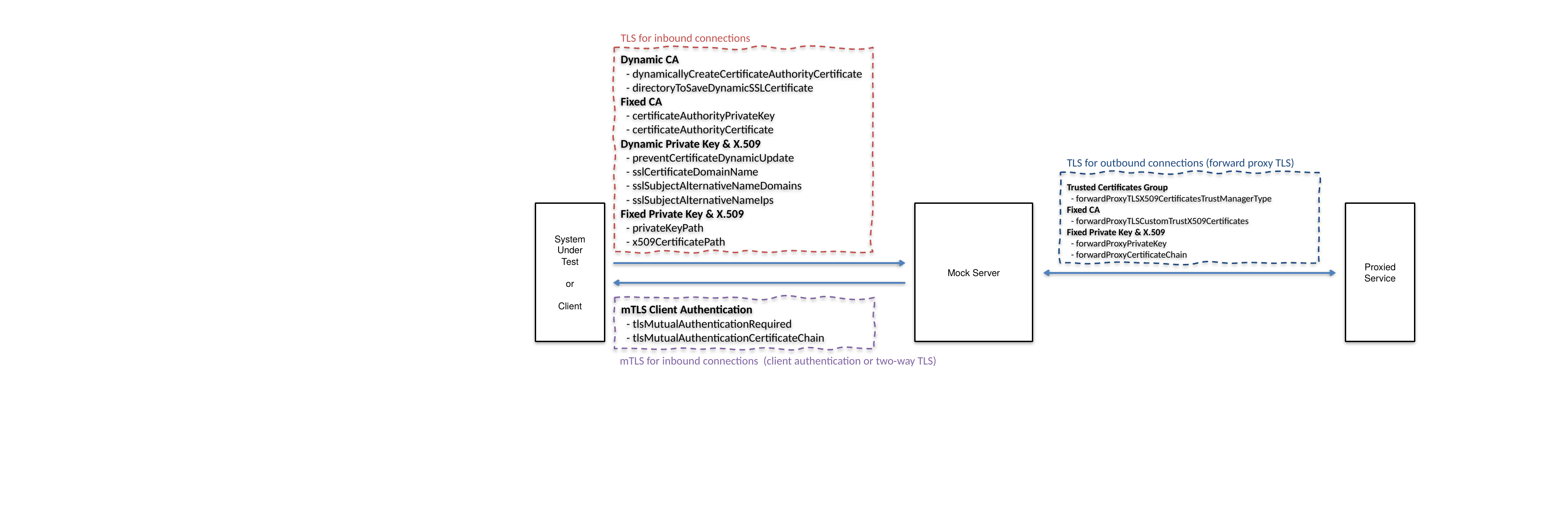

TLS for inbound connections
Dynamic CA
  - dynamicallyCreateCertificateAuthorityCertificate
  - directoryToSaveDynamicSSLCertificate
Fixed CA
  - certificateAuthorityPrivateKey
  - certificateAuthorityCertificate
Dynamic Private Key & X.509
  - preventCertificateDynamicUpdate
  - sslCertificateDomainName
  - sslSubjectAlternativeNameDomains
  - sslSubjectAlternativeNameIps
Fixed Private Key & X.509
  - privateKeyPath
  - x509CertificatePath
MockServer
Certificate Authority
X.509 & Private Key
Signed By
TLS for outbound connections (forward proxy TLS)
3. Generates
X.509
Trusted Certificates Group
  - forwardProxyTLSX509CertificatesTrustManagerType
Fixed CA
  - forwardProxyTLSCustomTrustX509Certificates
Fixed Private Key & X.509
  - forwardProxyPrivateKey
  - forwardProxyCertificateChain
Mock Server
Proxied
Service
System
Under
Test

or

Client
mTLS Client Authentication
  - tlsMutualAuthenticationRequired
  - tlsMutualAuthenticationCertificateChain
mTLS for inbound connections  (client authentication or two-way TLS)